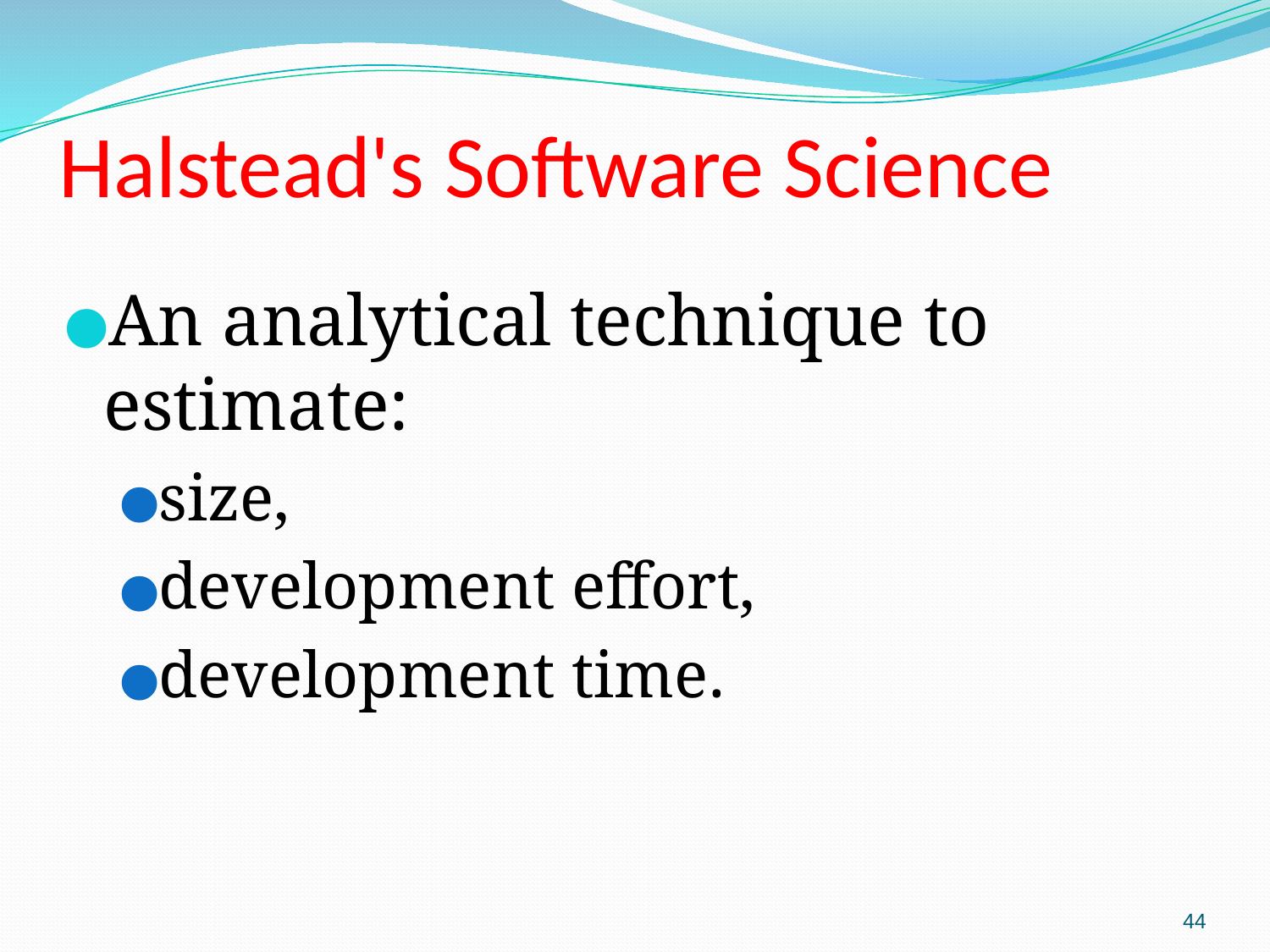

# Halstead's Software Science
An analytical technique to estimate:
size,
development effort,
development time.
44